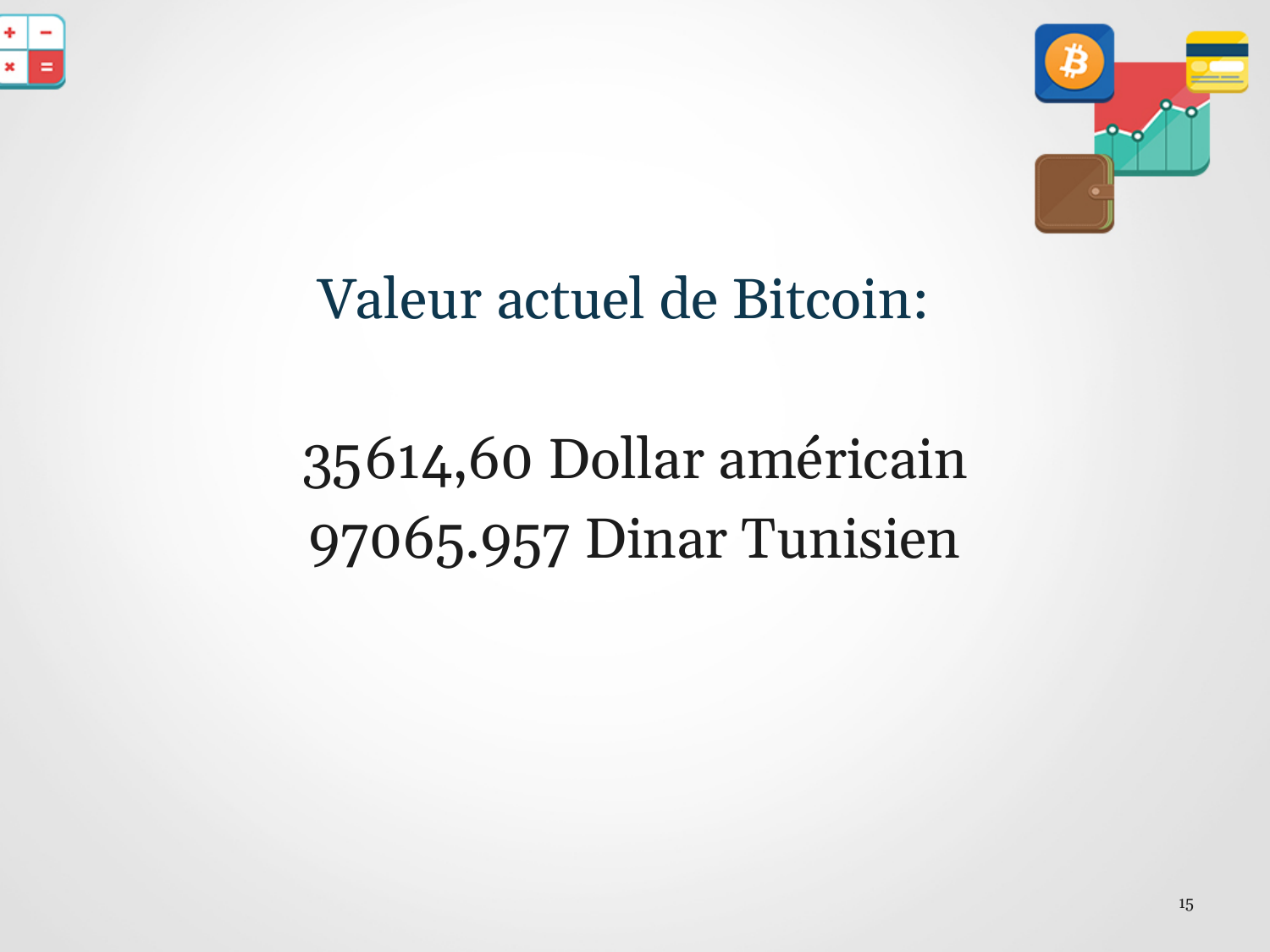

# Valeur actuel de Bitcoin:
35 614,60 Dollar américain
97065.957 Dinar Tunisien
15